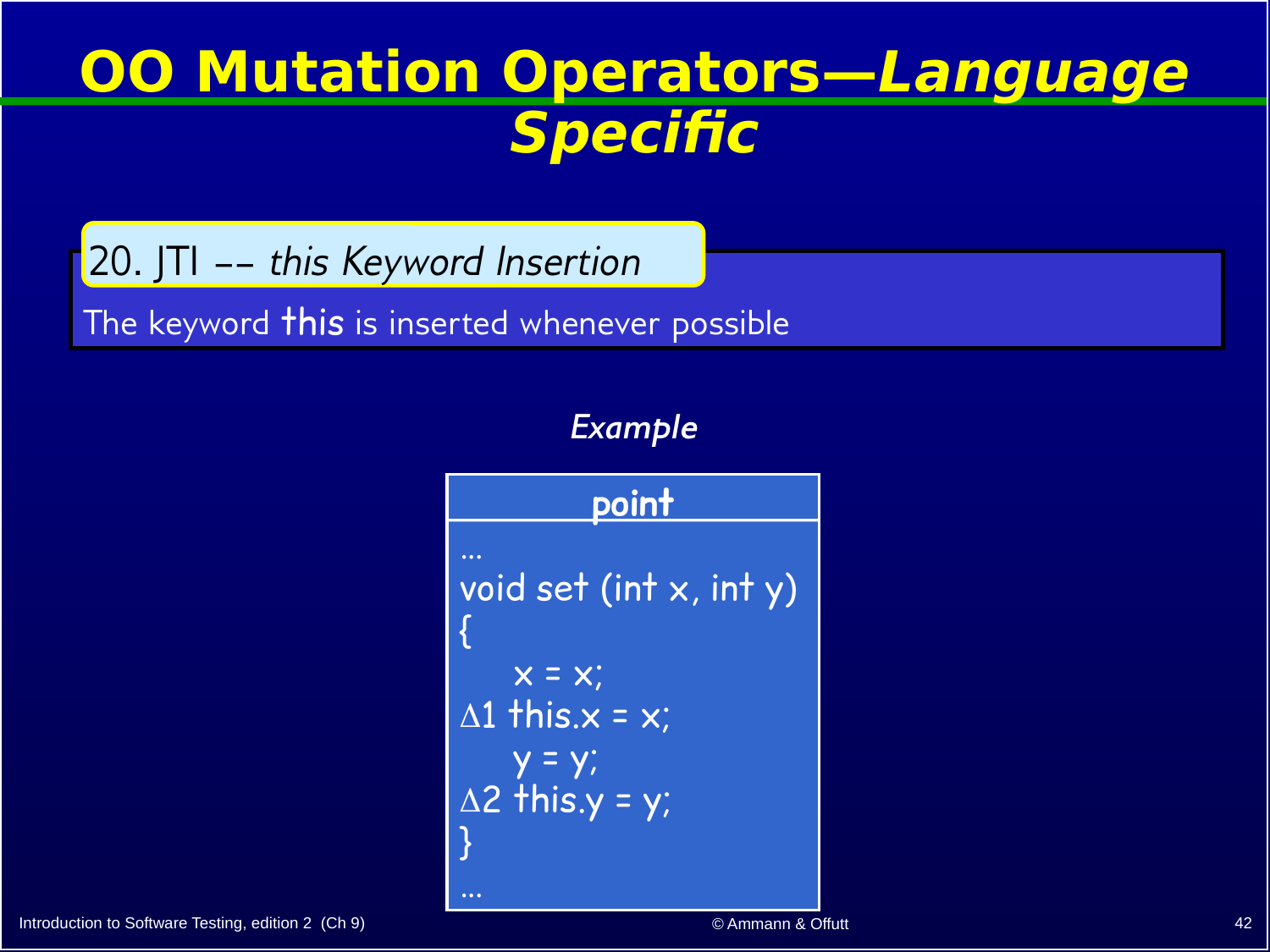

# OO Mutation Operators—Language Specific

20. JTI –– this Keyword Insertion

The keyword this is inserted whenever possible
Example
point
…
void set (int x, int y)
{
	  x = x;
Δ1 this.x = x;
	  y = y;
Δ2 this.y = y;
}
…

42
Introduction to Software Testing, edition 2  (Ch 9)
© Ammann & Offutt